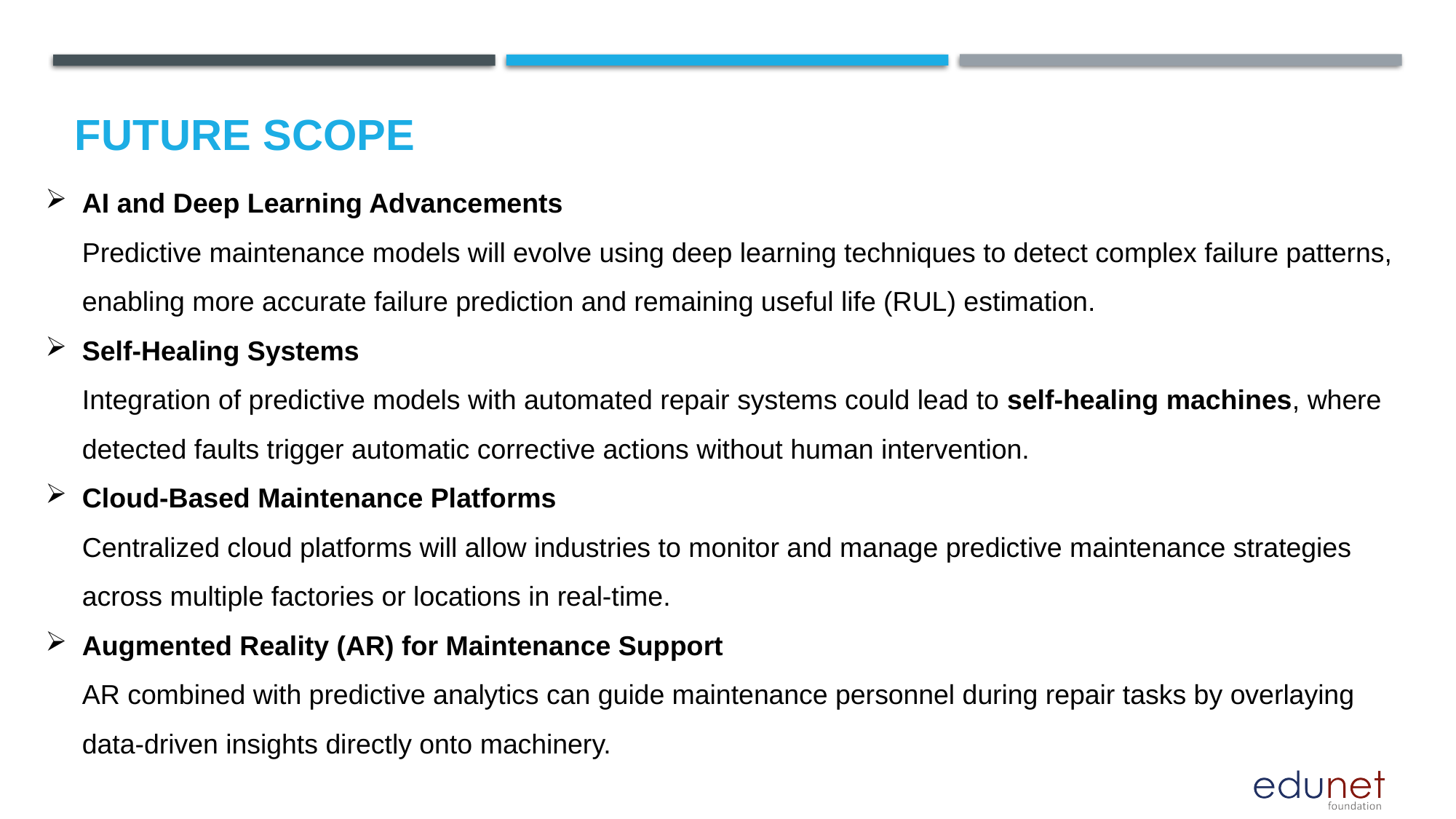

Future scope
AI and Deep Learning Advancements
Predictive maintenance models will evolve using deep learning techniques to detect complex failure patterns, enabling more accurate failure prediction and remaining useful life (RUL) estimation.
Self-Healing Systems
Integration of predictive models with automated repair systems could lead to self-healing machines, where detected faults trigger automatic corrective actions without human intervention.
Cloud-Based Maintenance Platforms
Centralized cloud platforms will allow industries to monitor and manage predictive maintenance strategies across multiple factories or locations in real-time.
Augmented Reality (AR) for Maintenance Support
AR combined with predictive analytics can guide maintenance personnel during repair tasks by overlaying data-driven insights directly onto machinery.